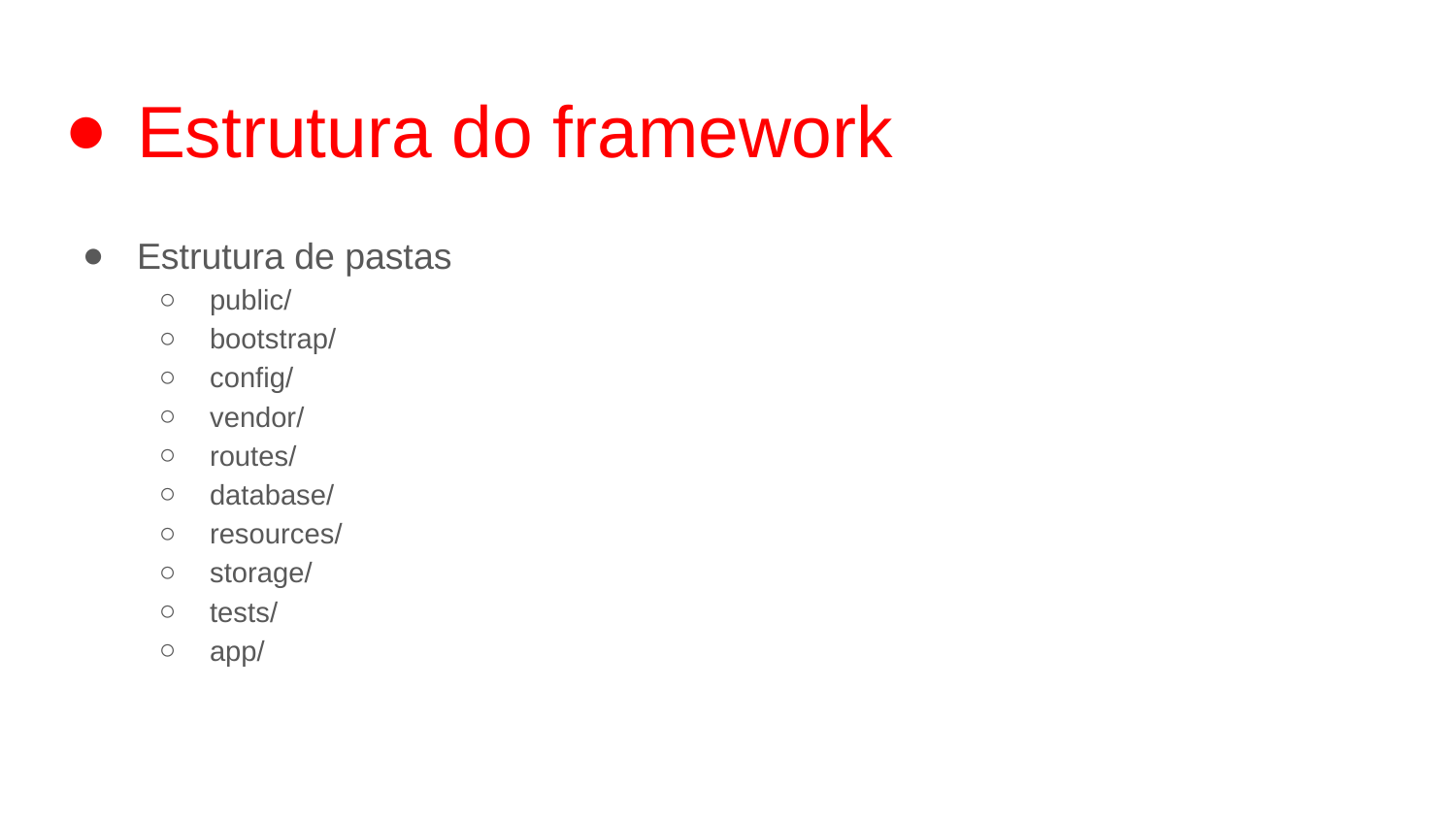

# Estrutura do framework

Estrutura de pastas
public/
bootstrap/
config/
vendor/
routes/
database/
resources/
storage/
tests/
app/